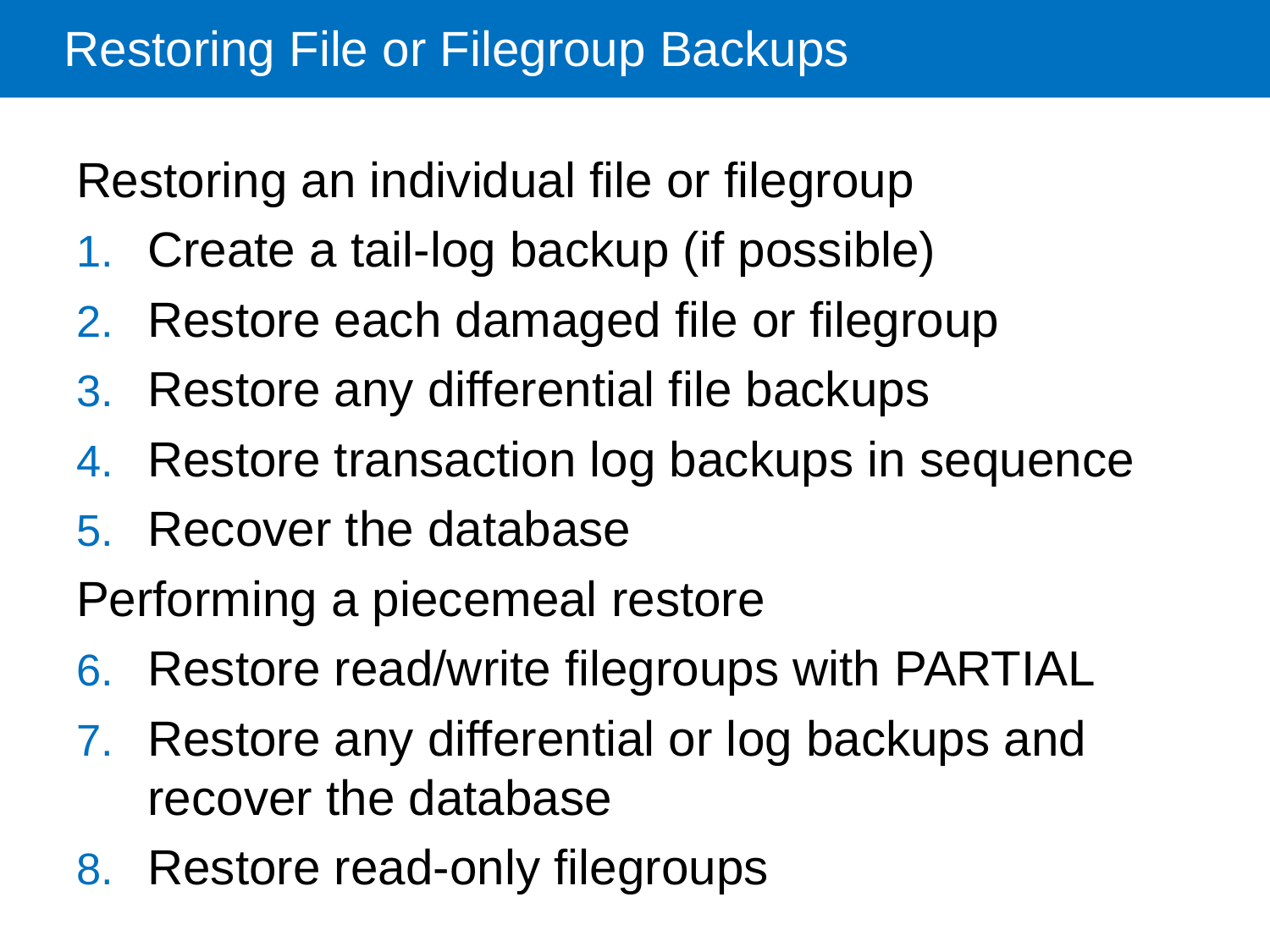

# Restoring File or Filegroup Backups
Restoring an individual file or filegroup
Create a tail-log backup (if possible)
Restore each damaged file or filegroup
Restore any differential file backups
Restore transaction log backups in sequence
Recover the database
Performing a piecemeal restore
Restore read/write filegroups with PARTIAL
Restore any differential or log backups and recover the database
Restore read-only filegroups